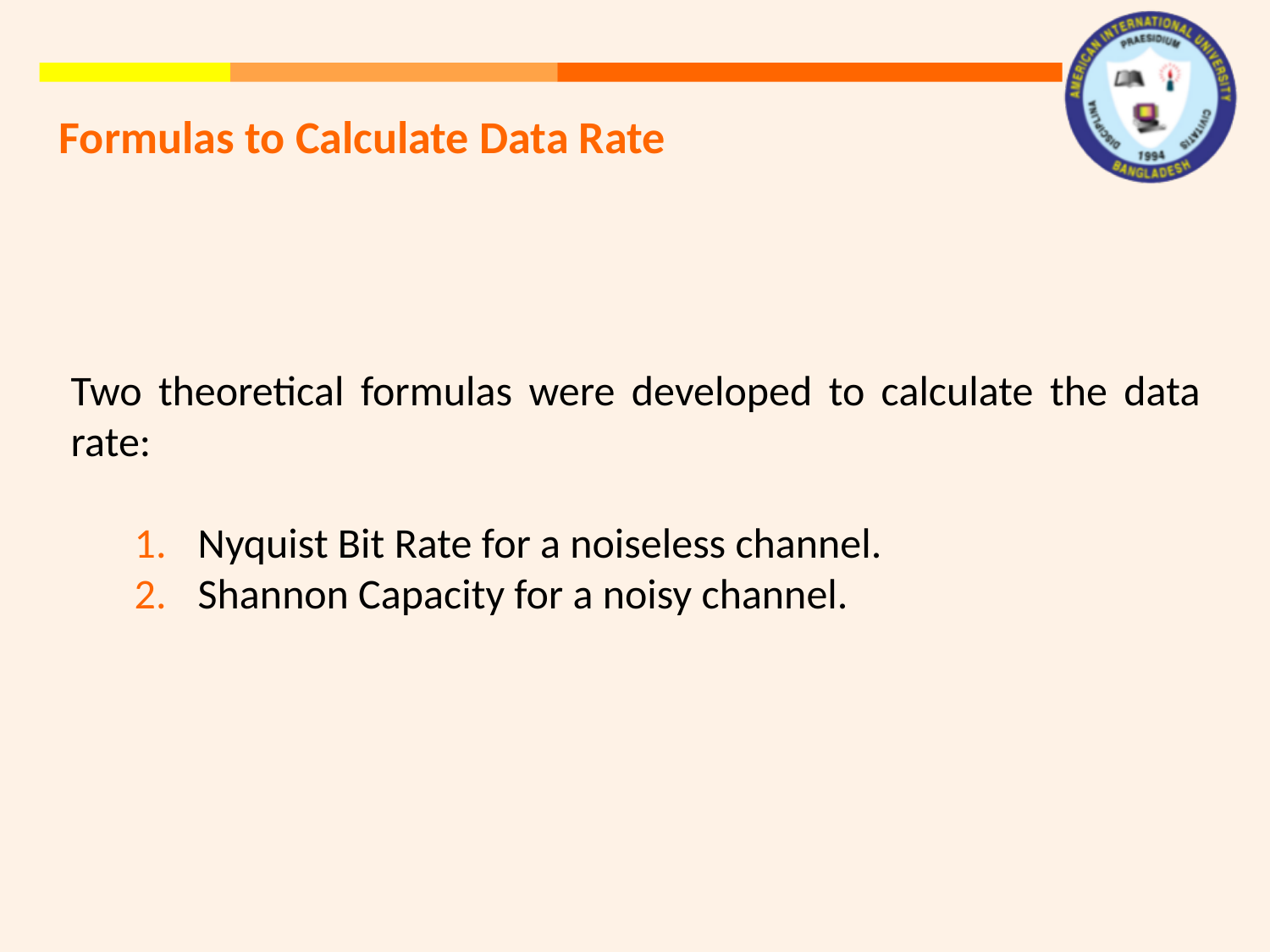

Formulas to Calculate Data Rate

Two theoretical formulas were developed to calculate the data rate:

Nyquist Bit Rate for a noiseless channel.
Shannon Capacity for a noisy channel.